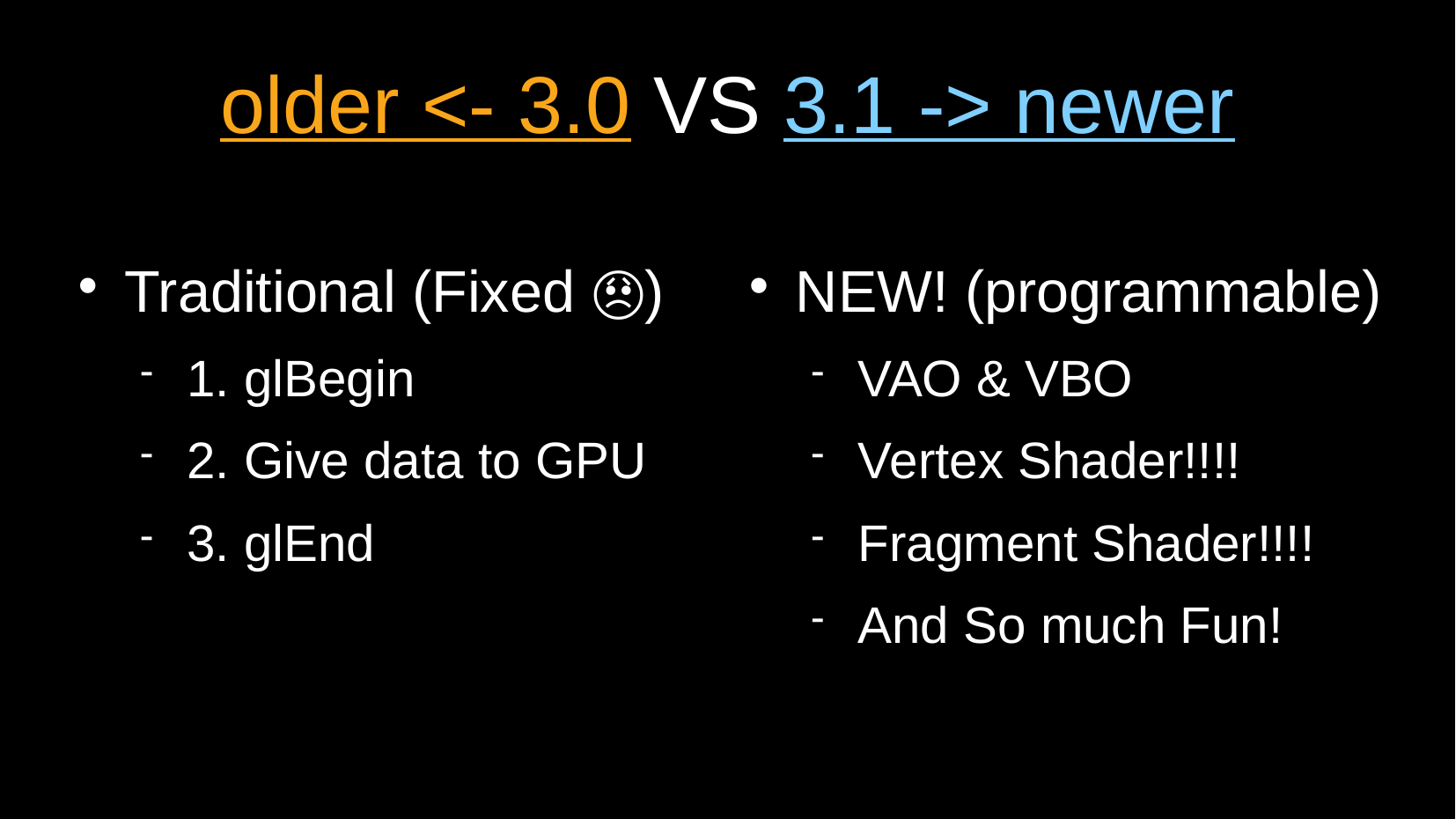

older <- 3.0 VS 3.1 -> newer
Traditional (Fixed 😞)
1. glBegin
2. Give data to GPU
3. glEnd
NEW! (programmable)
VAO & VBO
Vertex Shader!!!!
Fragment Shader!!!!
And So much Fun!